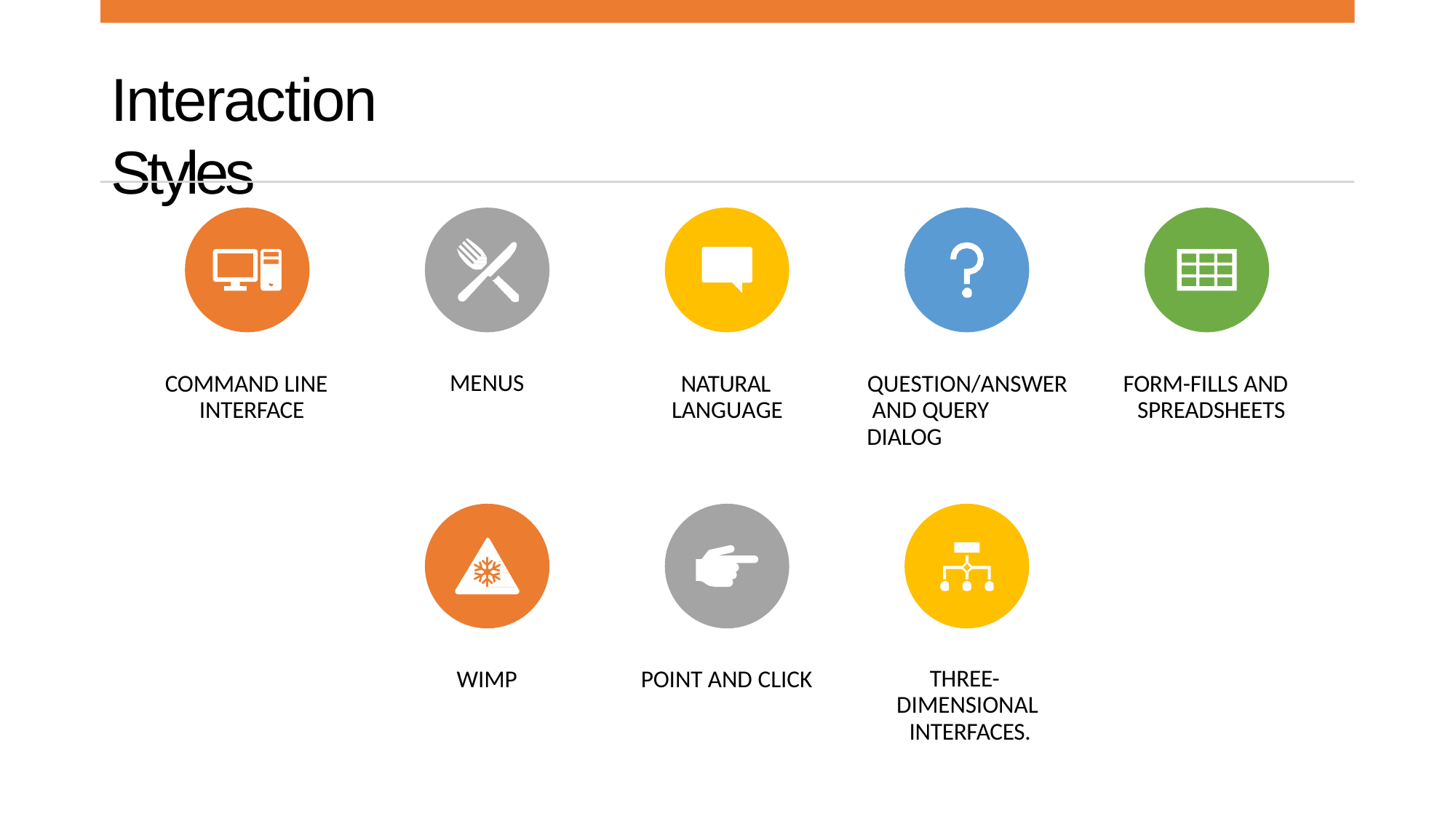

# Interaction Styles

COMMAND LINE  INTERFACE
MENUS
NATURAL  LANGUAGE
QUESTION/ANSWER  AND QUERY DIALOG
FORM-FILLS AND  SPREADSHEETS

WIMP
POINT AND CLICK
THREE-  DIMENSIONAL  INTERFACES.